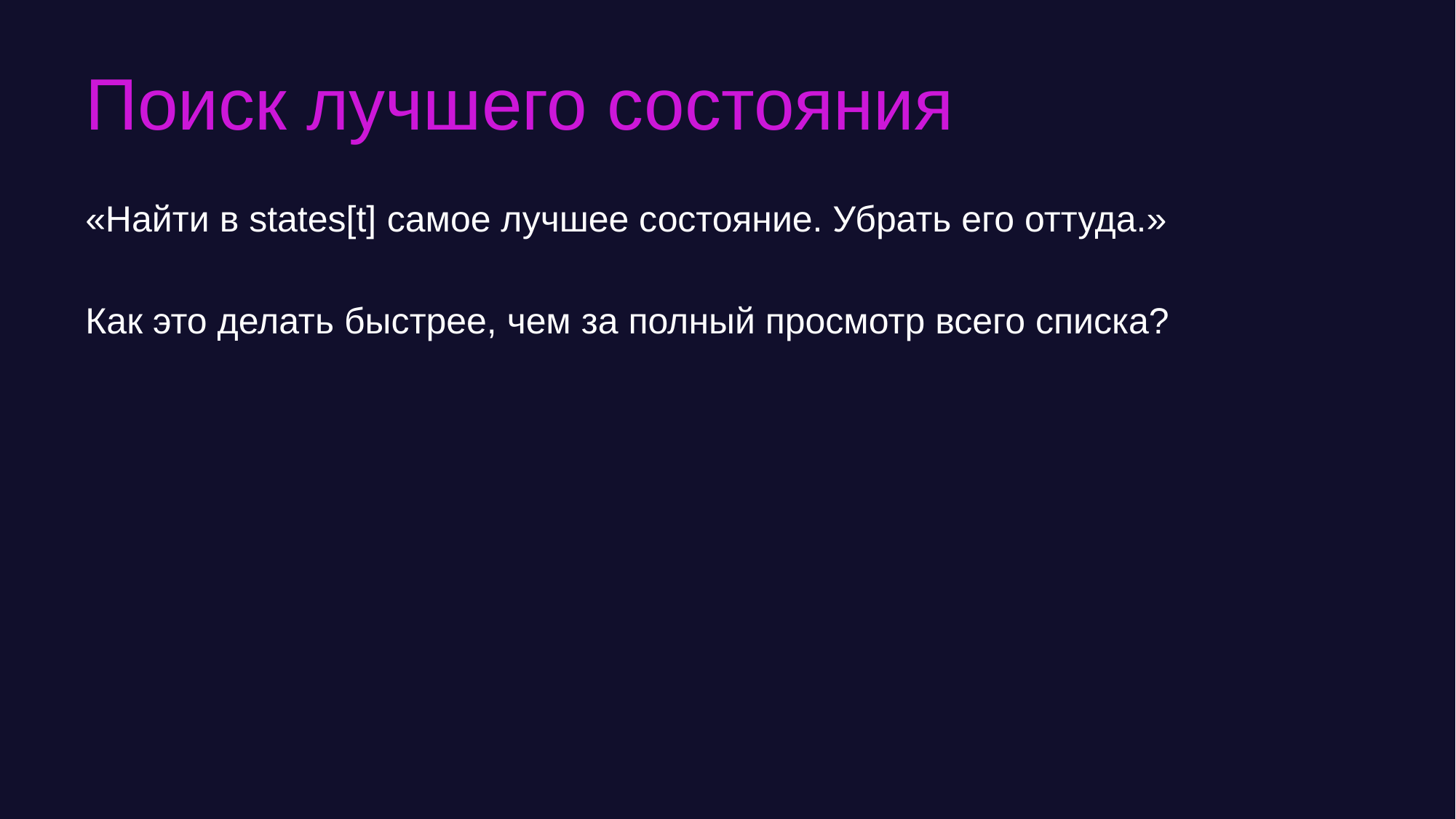

# Поиск лучшего состояния
«Найти в states[t] самое лучшее состояние. Убрать его оттуда.»

Как это делать быстрее, чем за полный просмотр всего списка?